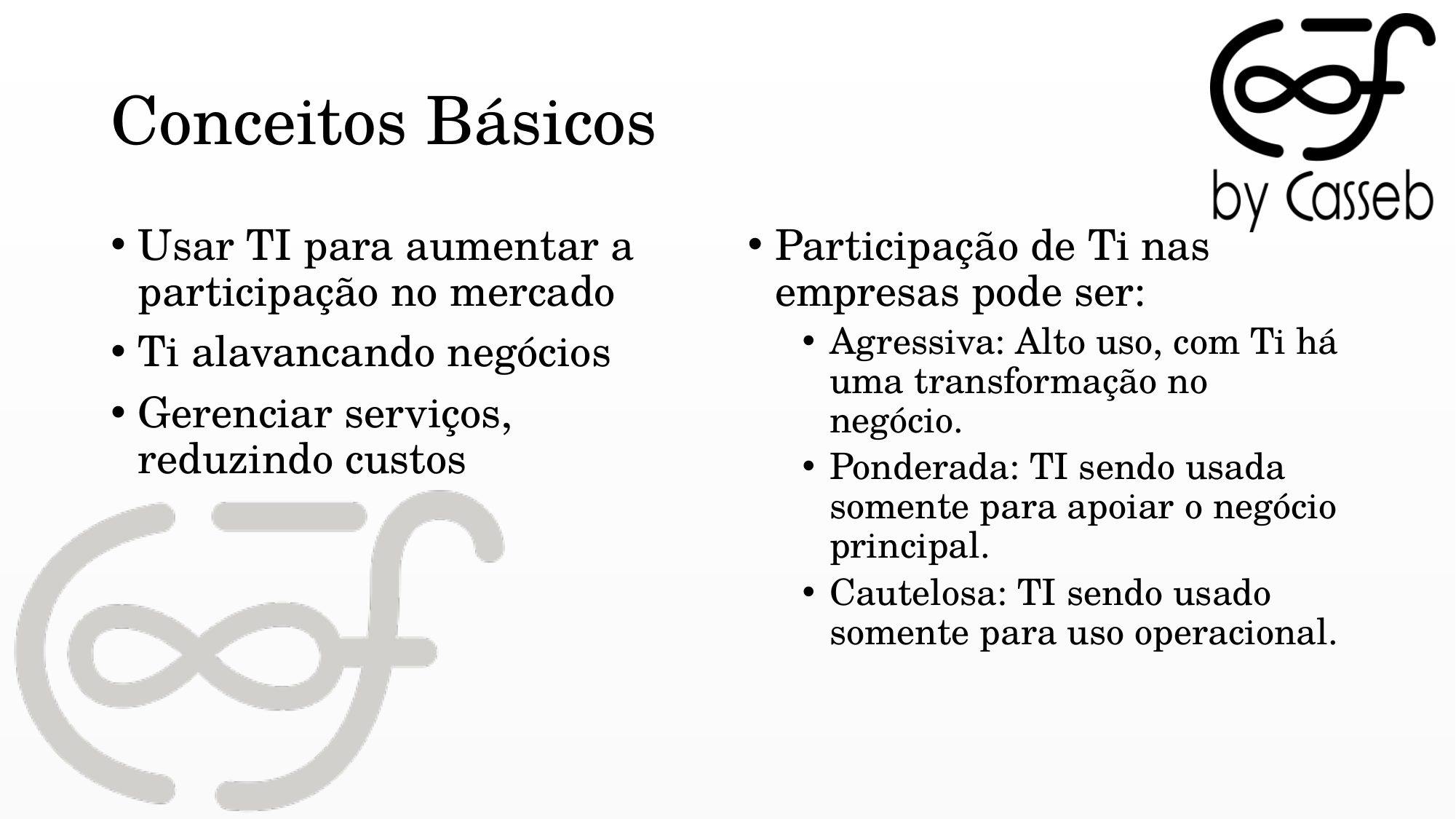

# Conceitos Básicos
Usar TI para aumentar a participação no mercado
Ti alavancando negócios
Gerenciar serviços, reduzindo custos

Participação de Ti nas empresas pode ser:
Agressiva: Alto uso, com Ti há uma transformação no negócio.
Ponderada: TI sendo usada somente para apoiar o negócio principal.
Cautelosa: TI sendo usado somente para uso operacional.